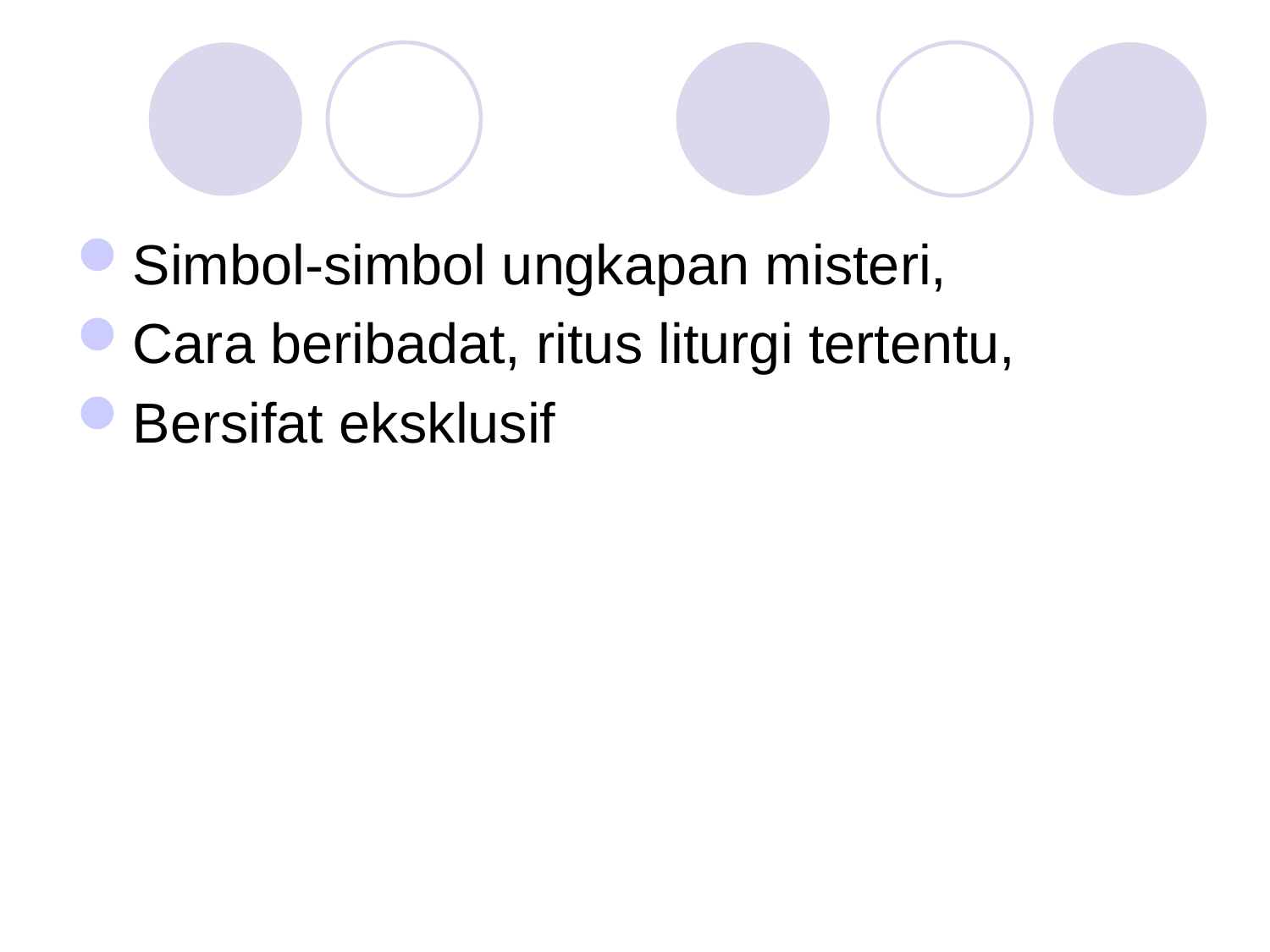

#
Simbol-simbol ungkapan misteri,
Cara beribadat, ritus liturgi tertentu,
Bersifat eksklusif